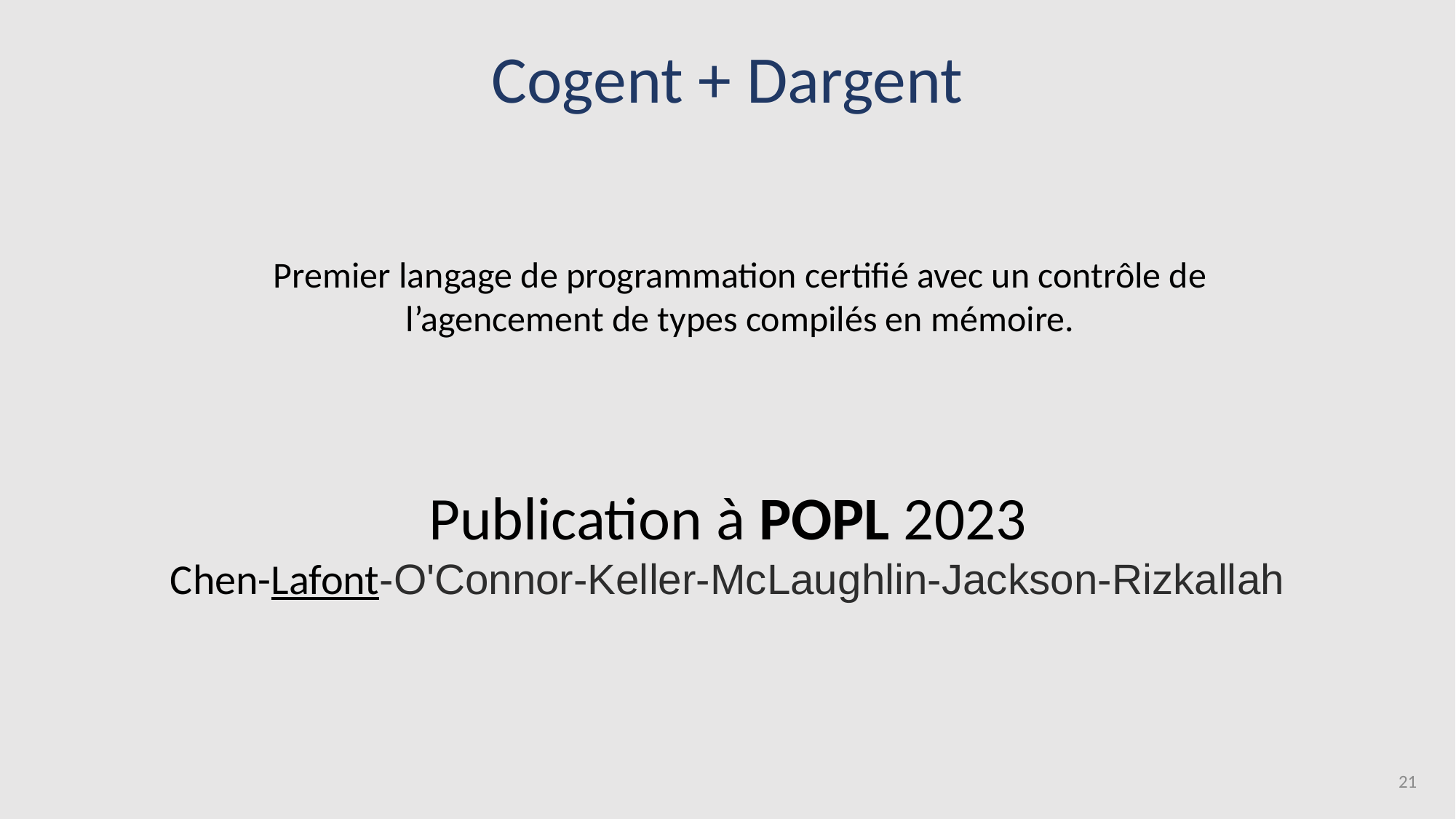

# Cogent + Dargent
Premier langage de programmation certifié avec un contrôle de l’agencement de types compilés en mémoire.
Publication à POPL 2023
Chen-Lafont-O'Connor-Keller-McLaughlin-Jackson-Rizkallah
21
Dargent: A Silver Bullet for Verified Data Layout Refinement